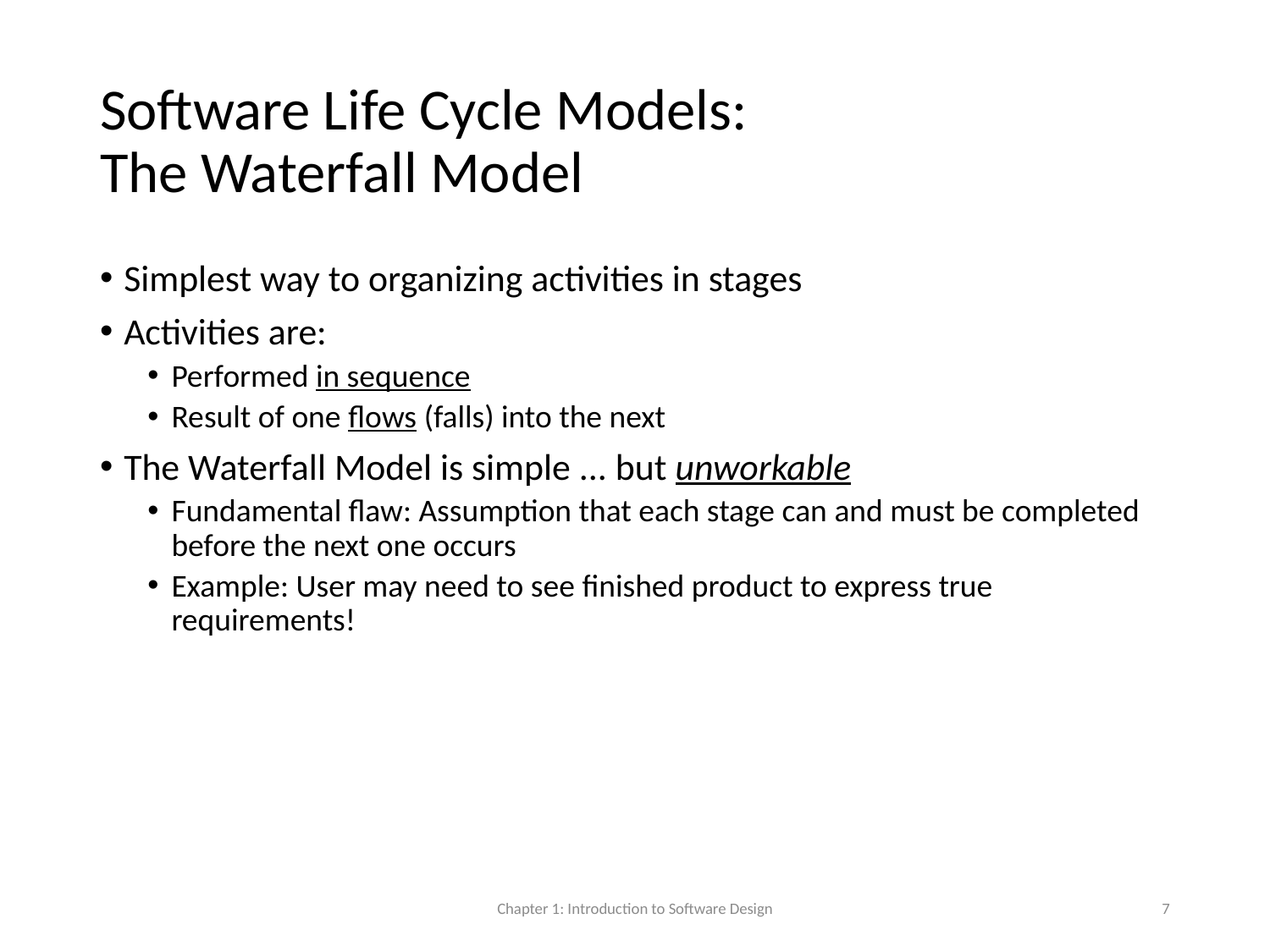

# Software Life Cycle Models: The Waterfall Model
Simplest way to organizing activities in stages
Activities are:
Performed in sequence
Result of one flows (falls) into the next
The Waterfall Model is simple ... but unworkable
Fundamental flaw: Assumption that each stage can and must be completed before the next one occurs
Example: User may need to see finished product to express true requirements!

Chapter 1: Introduction to Software Design
7